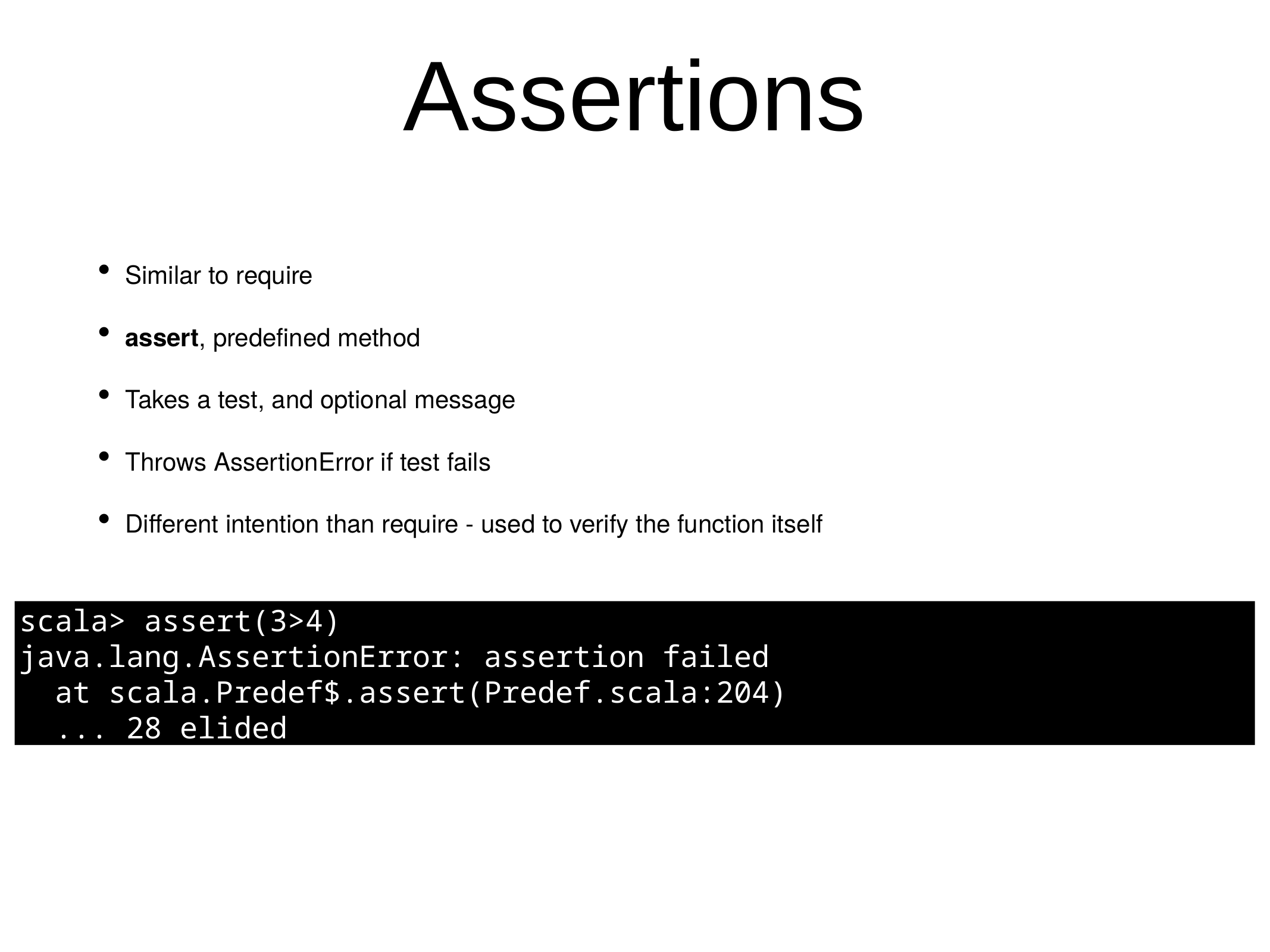

# Assertions
Similar to require
assert, predefined method
Takes a test, and optional message
Throws AssertionError if test fails
Different intention than require - used to verify the function itself
scala> assert(3>4)
java.lang.AssertionError: assertion failed
  at scala.Predef$.assert(Predef.scala:204)
  ... 28 elided